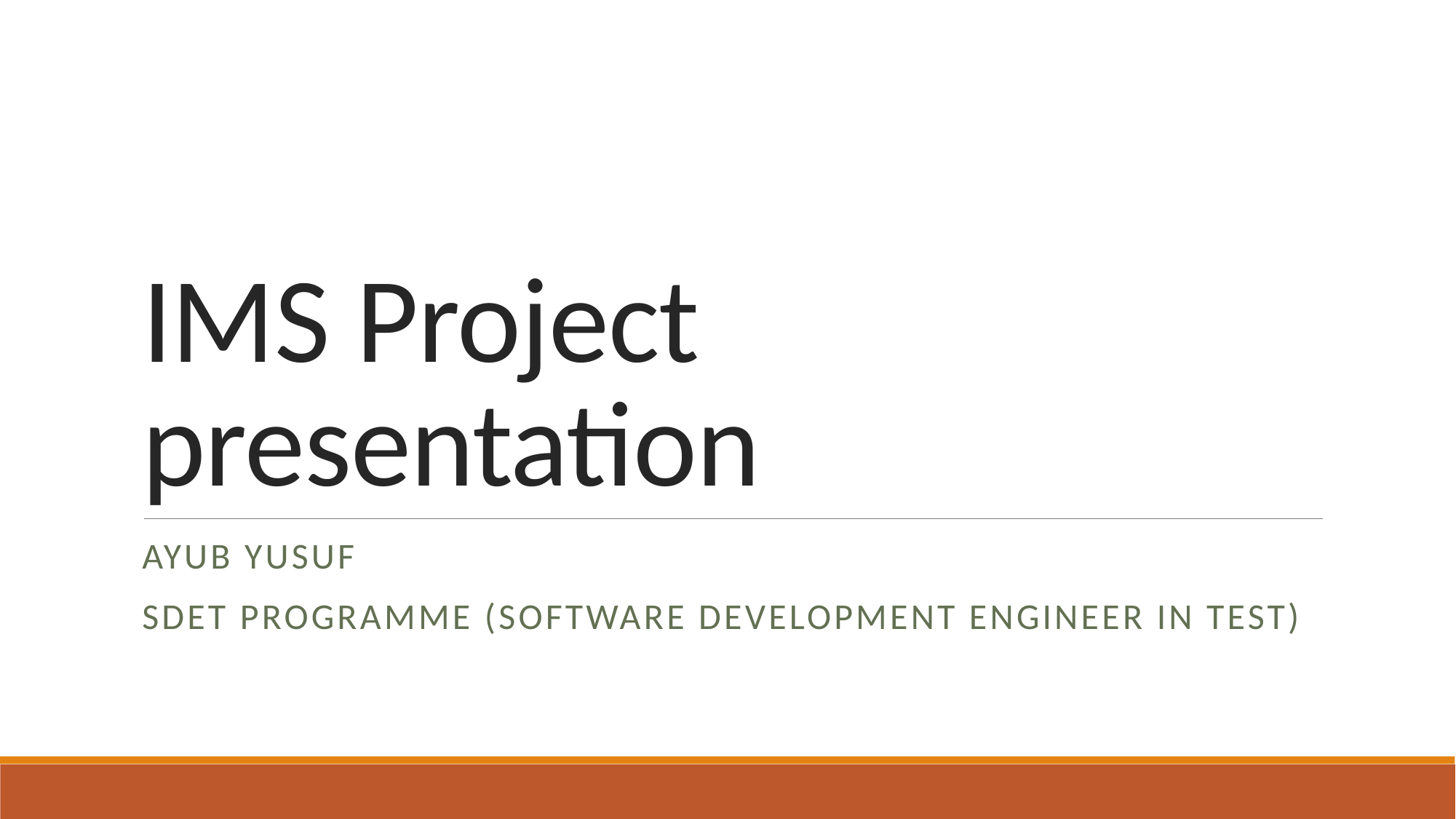

# IMS Project presentation
AYUB YUSUF
SDET programme (Software development engineer in test)